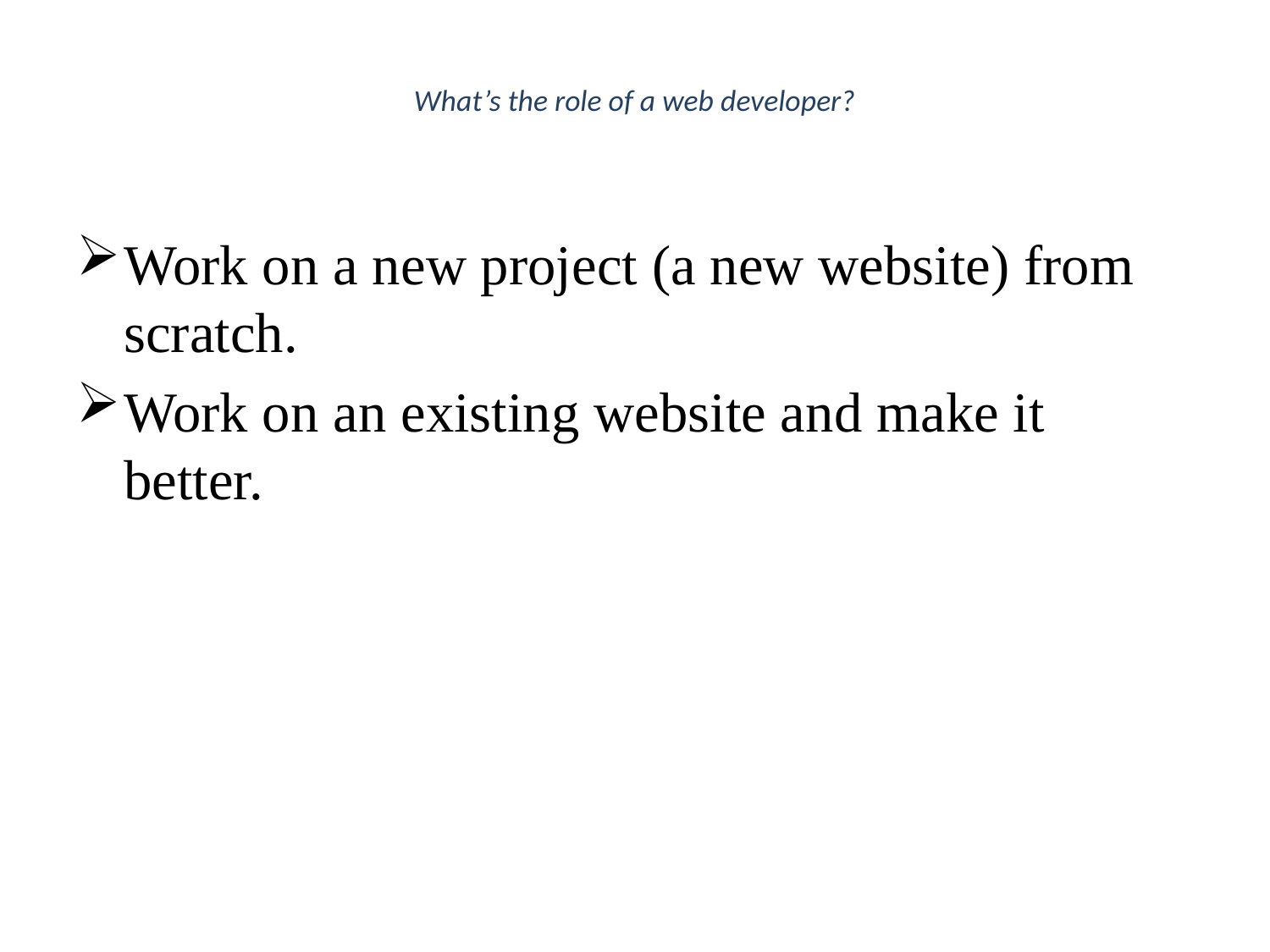

# What’s the role of a web developer?
Work on a new project (a new website) from scratch.
Work on an existing website and make it better.